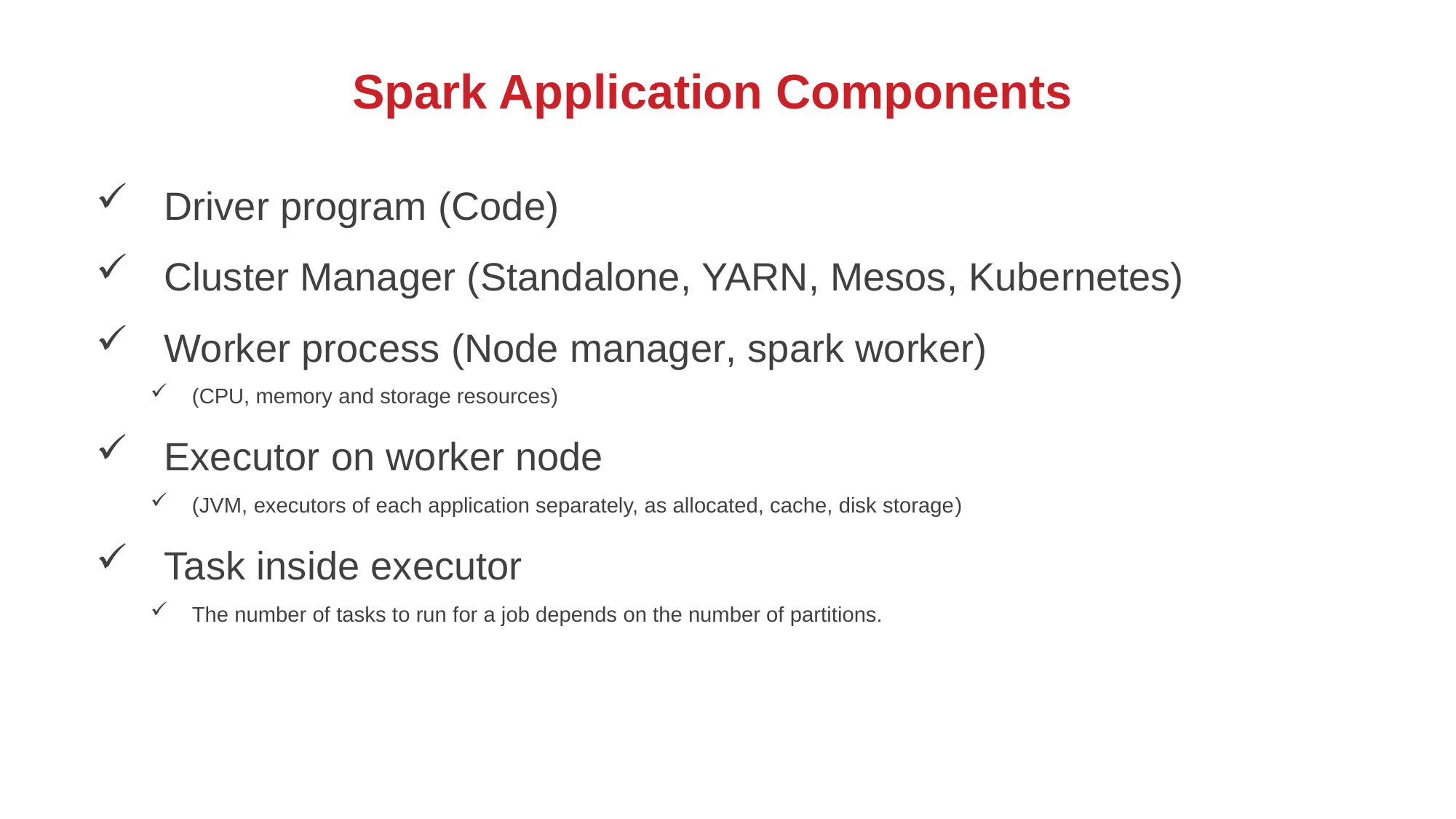

# Spark Application Components
Driver program (Code)
Cluster Manager (Standalone, YARN, Mesos, Kubernetes)
Worker process (Node manager, spark worker)
(CPU, memory and storage resources)
Executor on worker node
(JVM, executors of each application separately, as allocated, cache, disk storage)
Task inside executor
The number of tasks to run for a job depends on the number of partitions.